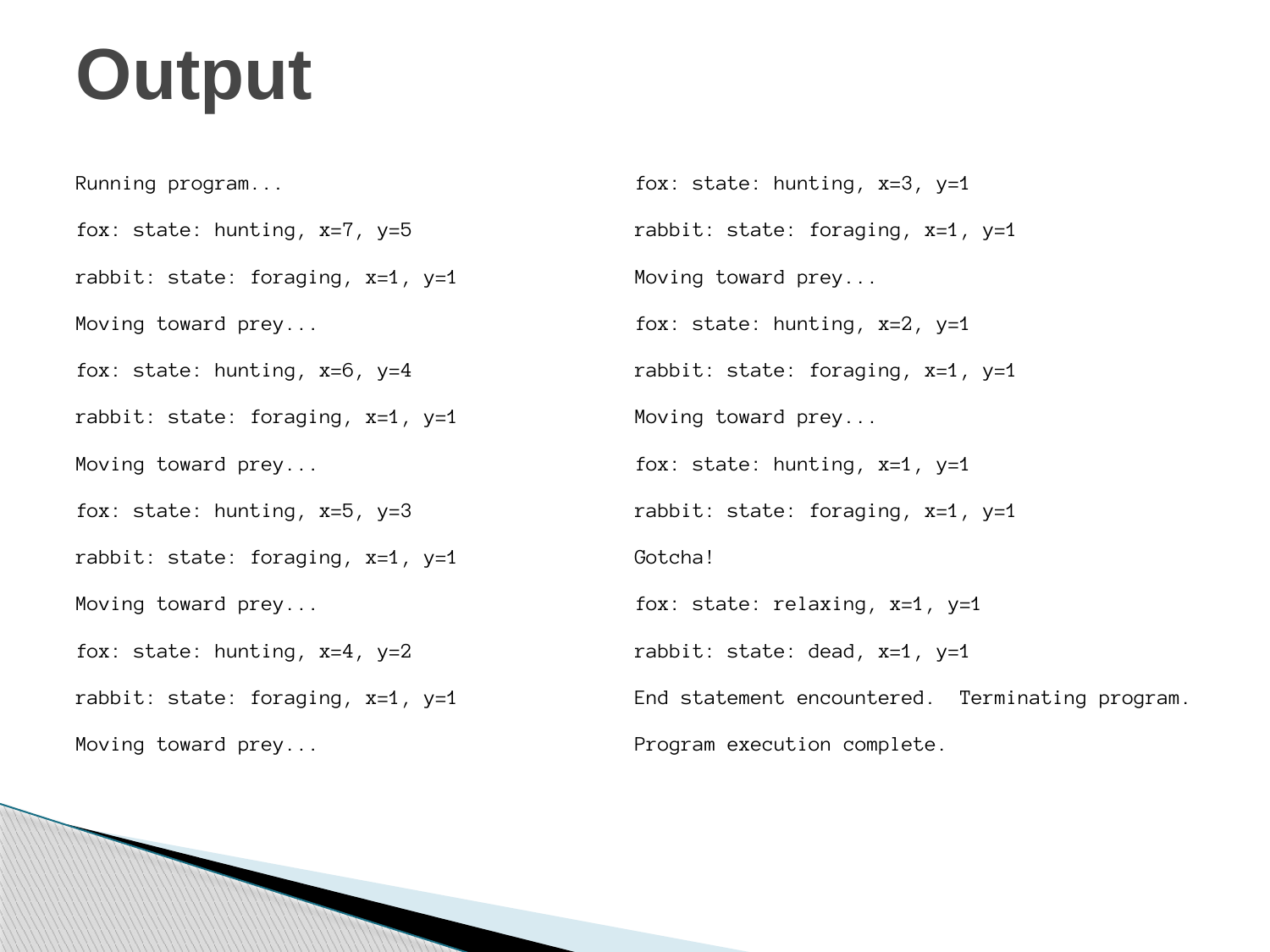

# Output
Running program...
fox: state: hunting, x=7, y=5
rabbit: state: foraging, x=1, y=1
Moving toward prey...
fox: state: hunting, x=6, y=4
rabbit: state: foraging, x=1, y=1
Moving toward prey...
fox: state: hunting, x=5, y=3
rabbit: state: foraging, x=1, y=1
Moving toward prey...
fox: state: hunting, x=4, y=2
rabbit: state: foraging, x=1, y=1
Moving toward prey...
fox: state: hunting, x=3, y=1
rabbit: state: foraging, x=1, y=1
Moving toward prey...
fox: state: hunting, x=2, y=1
rabbit: state: foraging, x=1, y=1
Moving toward prey...
fox: state: hunting, x=1, y=1
rabbit: state: foraging, x=1, y=1
Gotcha!
fox: state: relaxing, x=1, y=1
rabbit: state: dead, x=1, y=1
End statement encountered.  Terminating program.
Program execution complete.